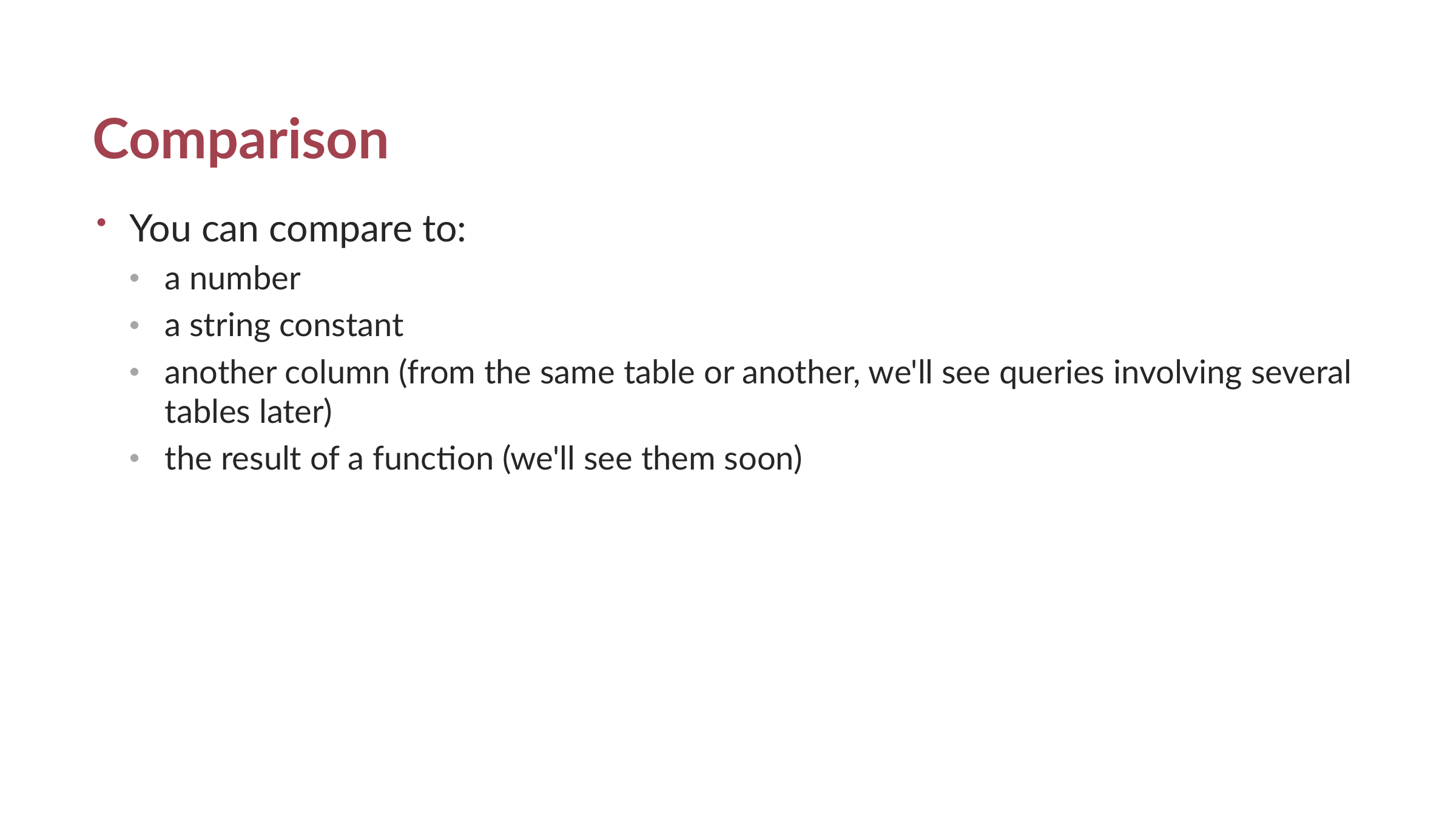

# Comparison
You can compare to:
a number
a string constant
another column (from the same table or another, we'll see queries involving several tables later)
the result of a function (we'll see them soon)